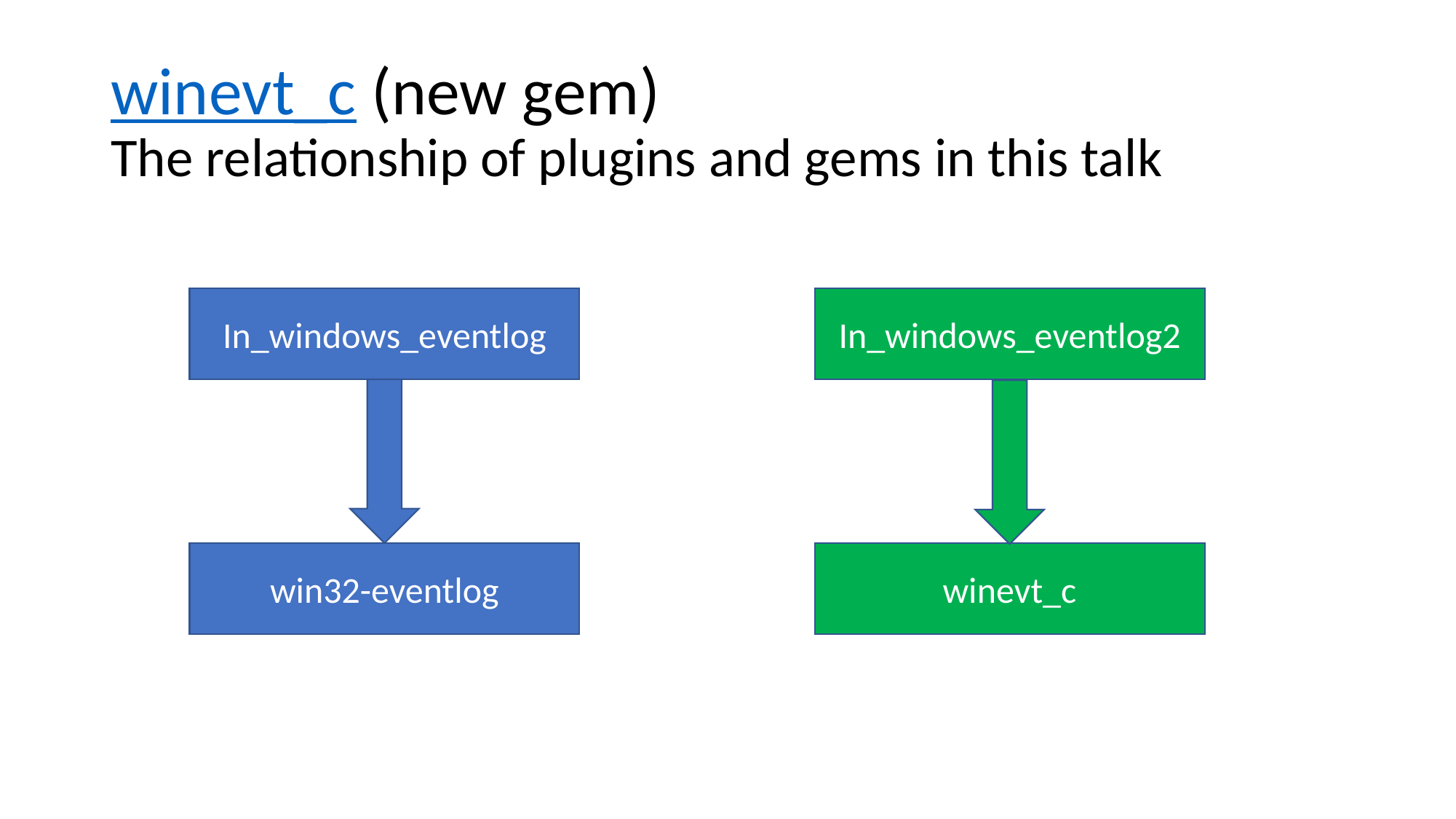

# winevt_c (new gem) The relationship of plugins and gems in this talk
In_windows_eventlog2
In_windows_eventlog

win32-eventlog
winevt_c